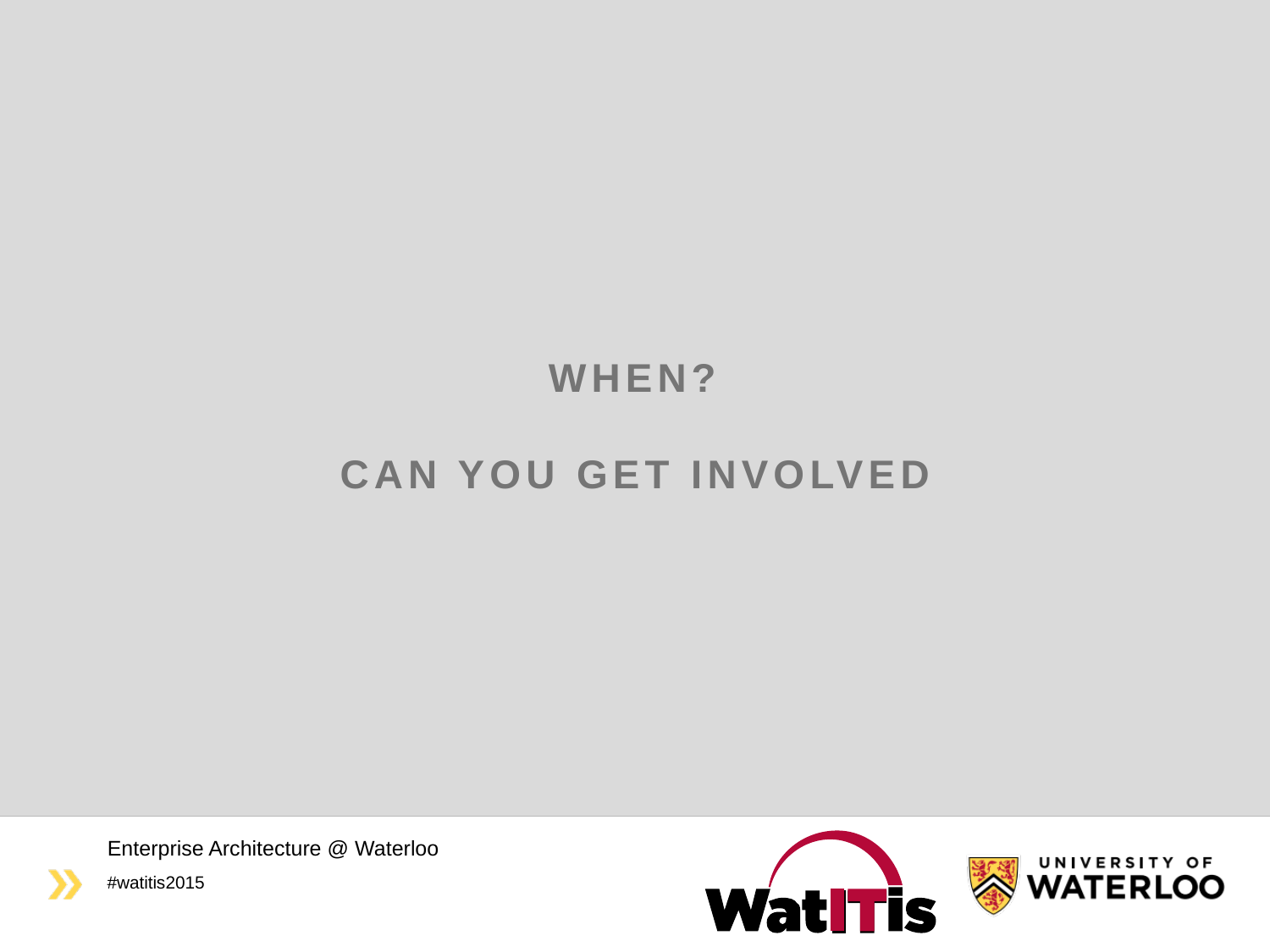

# When? Can you get involved
Enterprise Architecture @ Waterloo